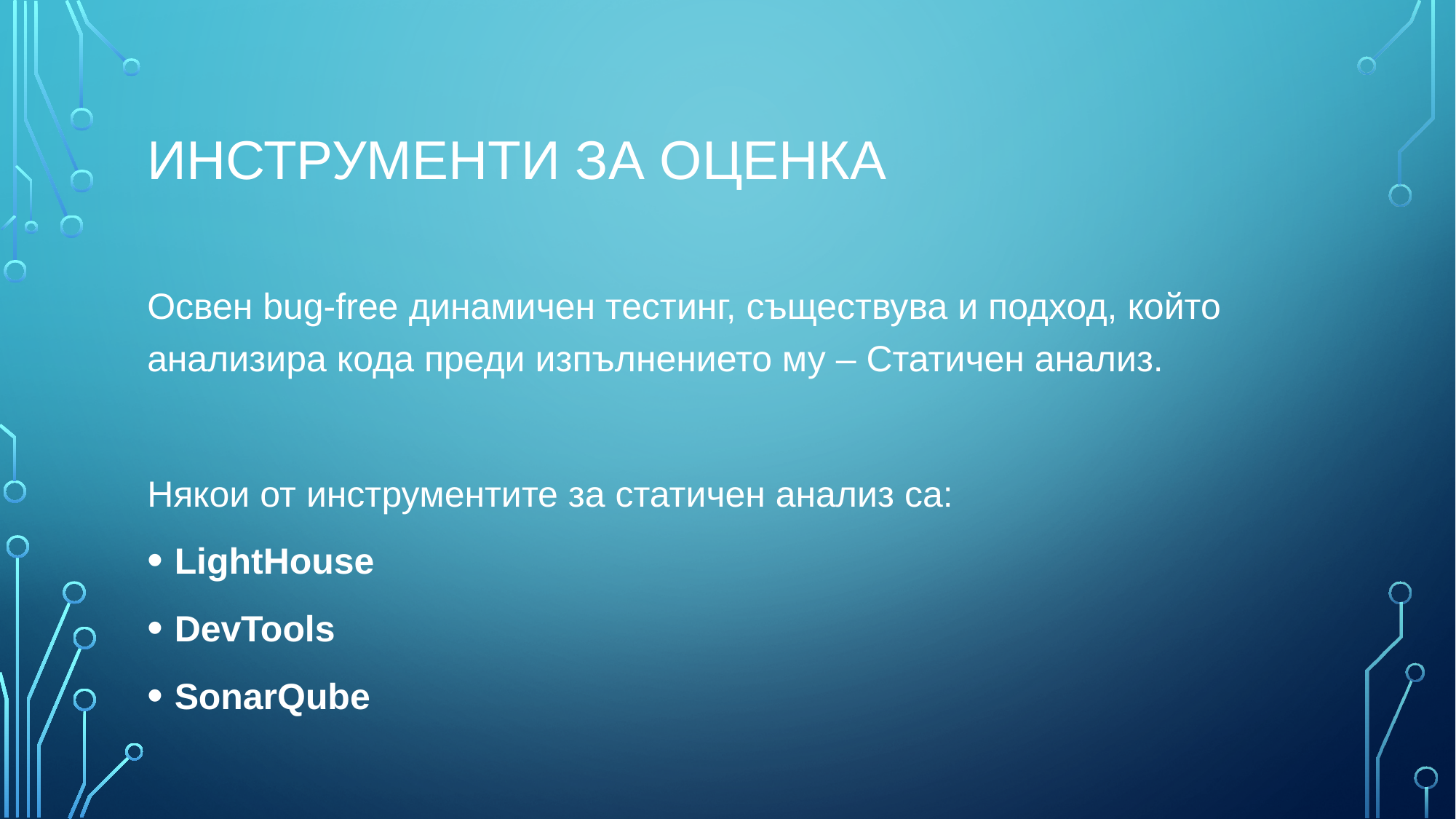

# инструменти за оценка
Освен bug-free динамичен тестинг, съществува и подход, който анализира кода преди изпълнението му – Статичен анализ.

Някои от инструментите за статичен анализ са:
LightHouse
DevTools
SonarQube